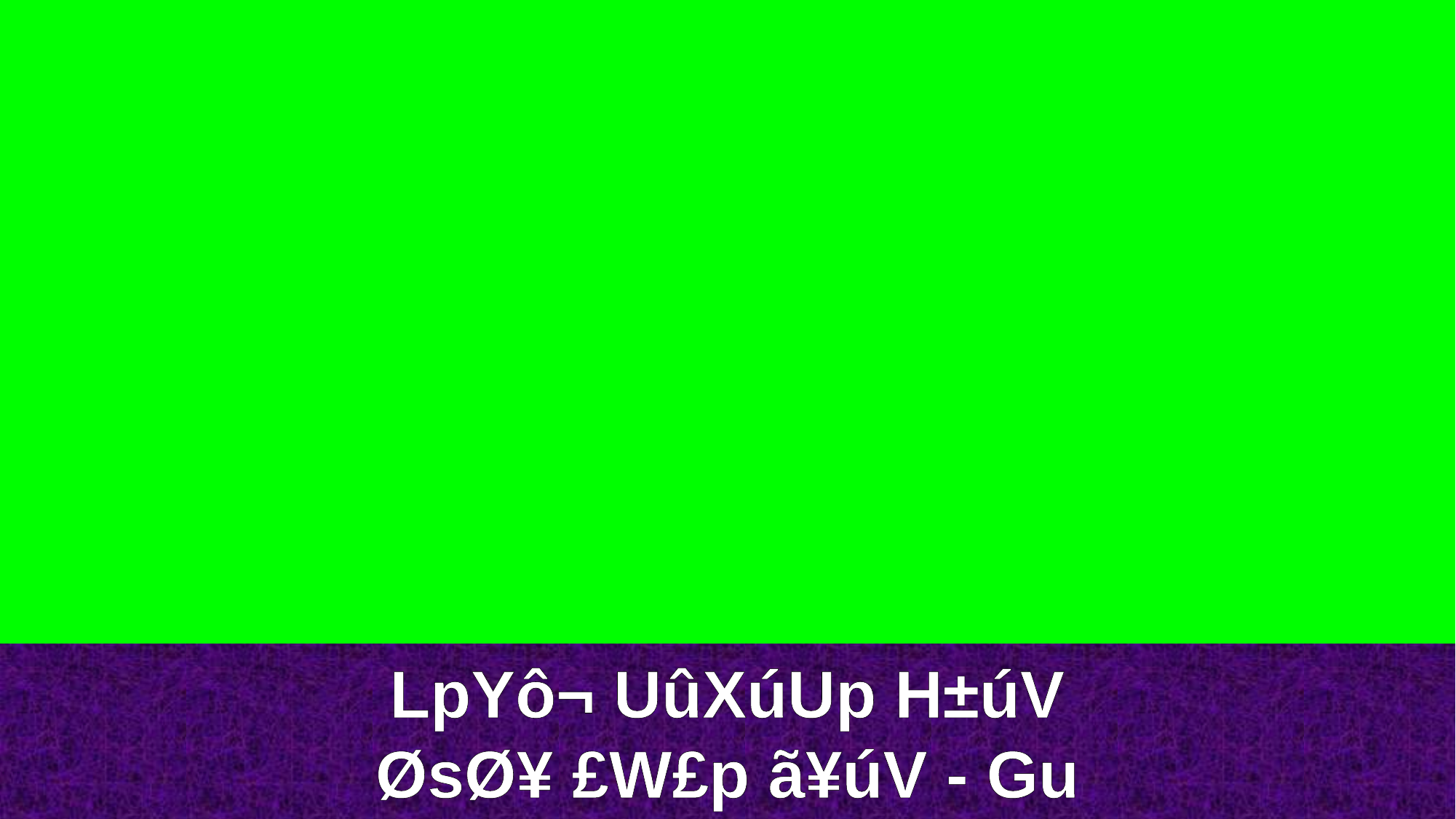

LpYô¬ UûXúUp H±úV
ØsØ¥ £W£p ã¥úV - Gu